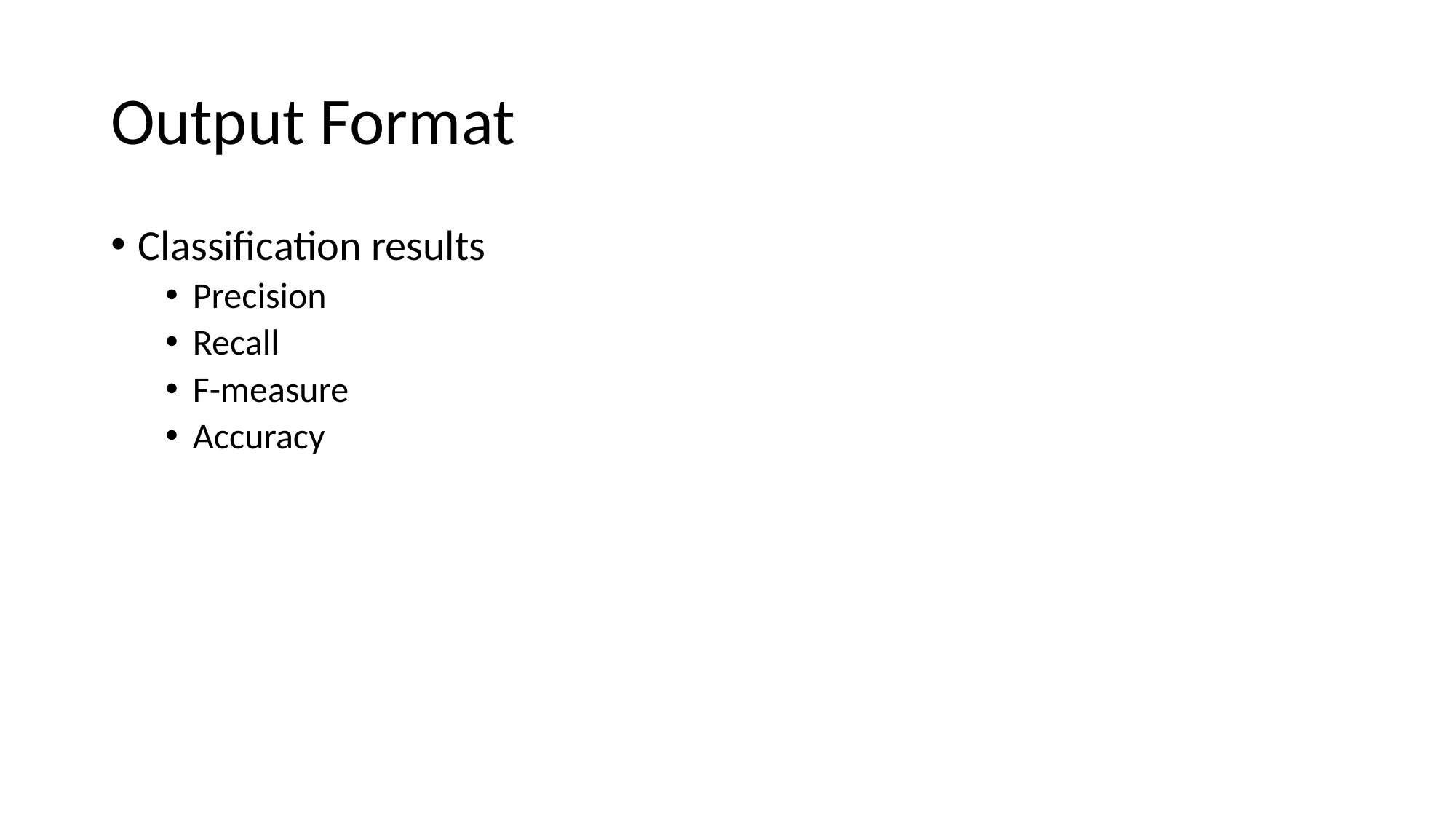

# Output Format
Classification results
Precision
Recall
F-measure
Accuracy